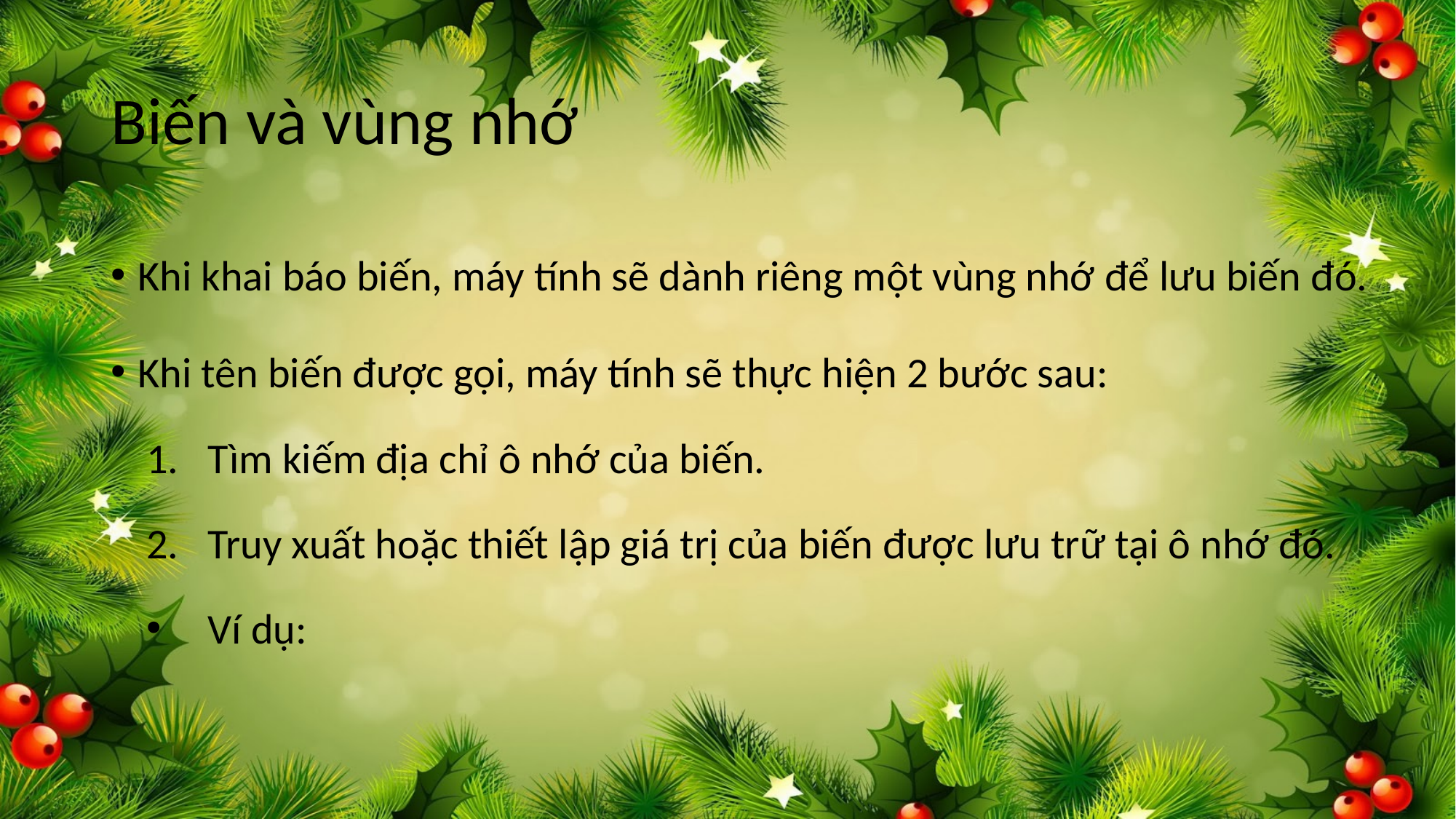

# Biến và vùng nhớ
Khi khai báo biến, máy tính sẽ dành riêng một vùng nhớ để lưu biến đó.
Khi tên biến được gọi, máy tính sẽ thực hiện 2 bước sau:
Tìm kiếm địa chỉ ô nhớ của biến.
Truy xuất hoặc thiết lập giá trị của biến được lưu trữ tại ô nhớ đó.
Ví dụ: